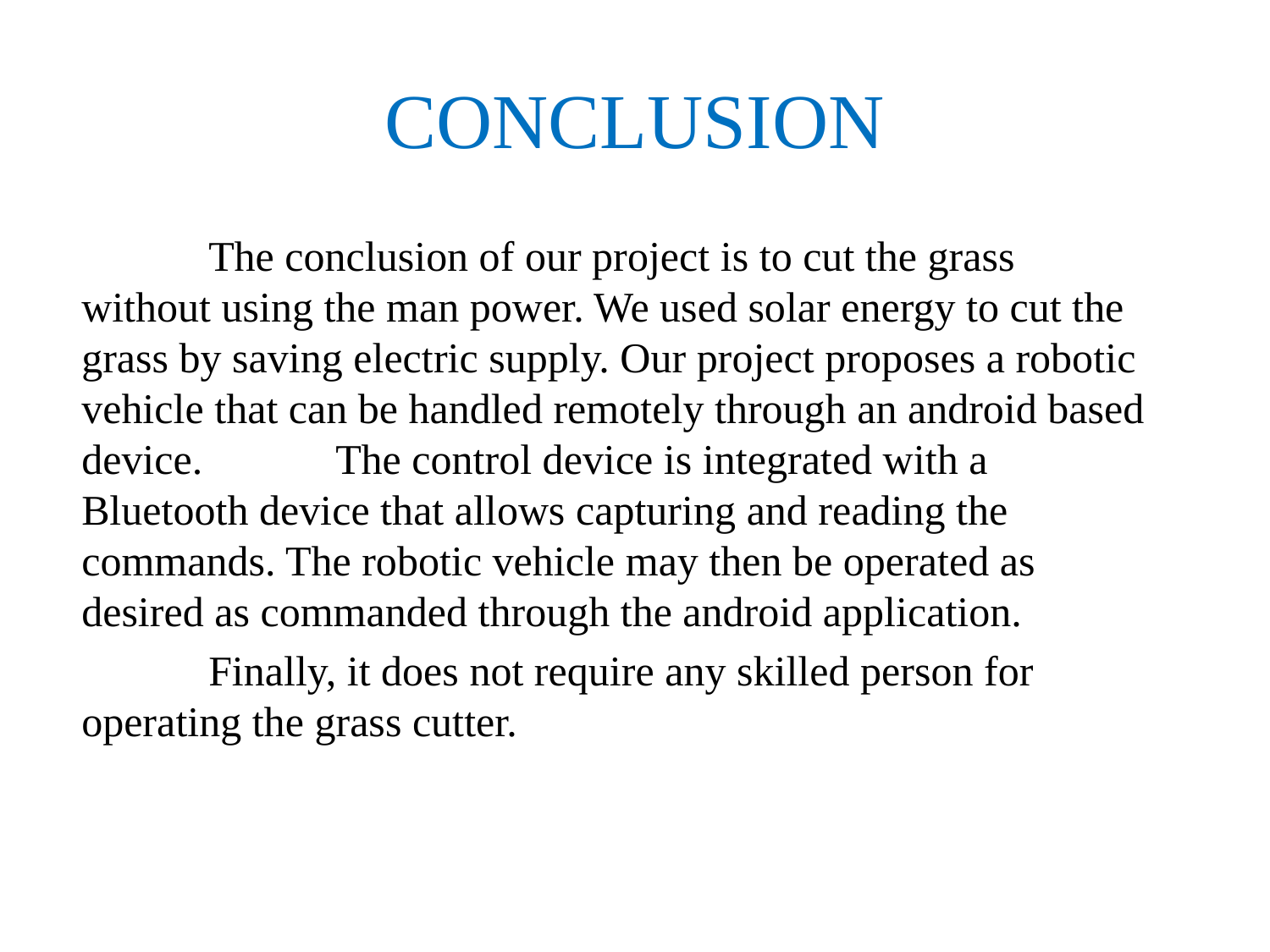

# CONCLUSION
     	The conclusion of our project is to cut the grass without using the man power. We used solar energy to cut the grass by saving electric supply. Our project proposes a robotic vehicle that can be handled remotely through an android based device. 	The control device is integrated with a Bluetooth device that allows capturing and reading the commands. The robotic vehicle may then be operated as desired as commanded through the android application.
   		Finally, it does not require any skilled person for operating the grass cutter.